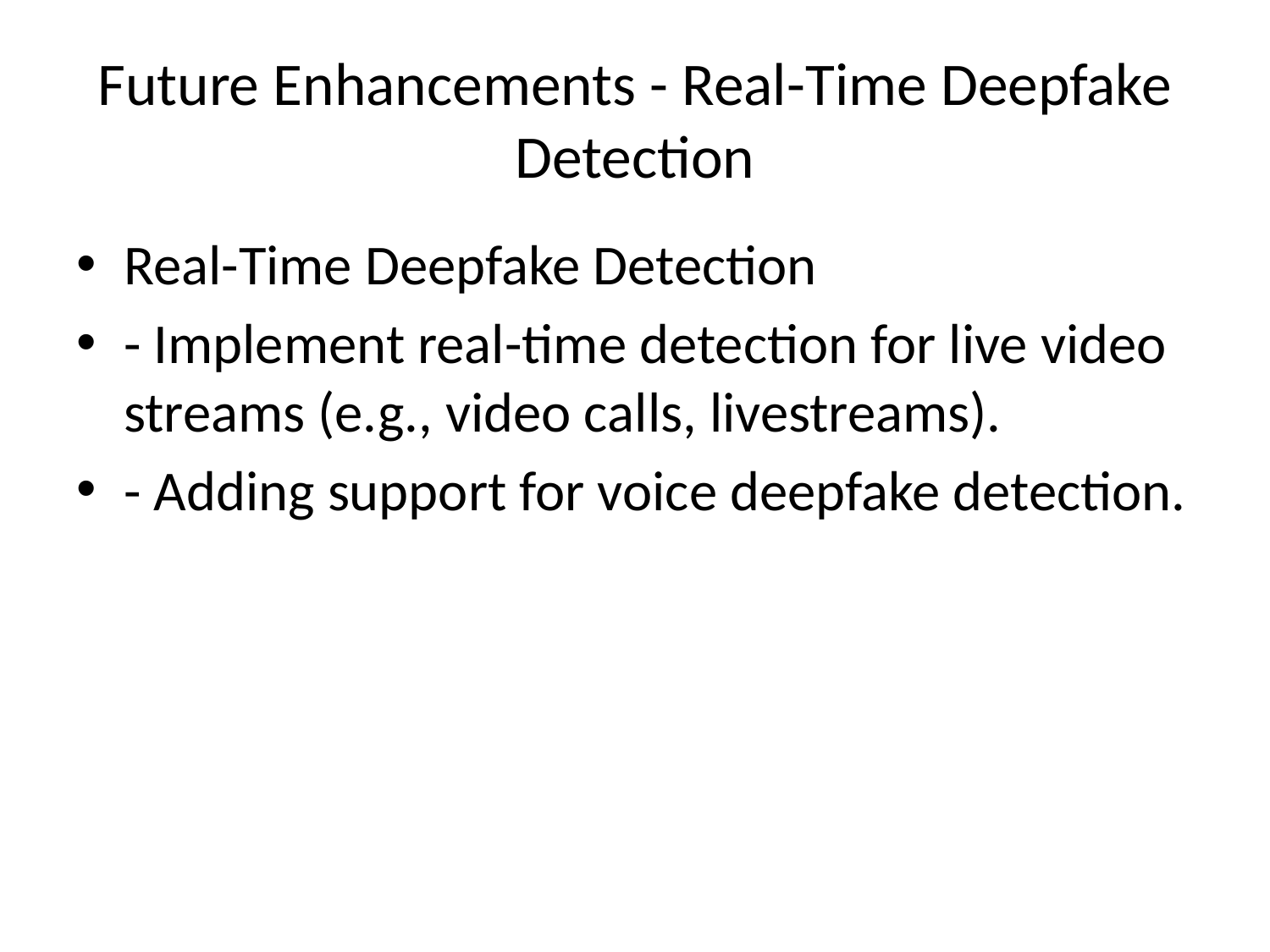

# Future Enhancements - Real-Time Deepfake Detection
Real-Time Deepfake Detection
- Implement real-time detection for live video streams (e.g., video calls, livestreams).
- Adding support for voice deepfake detection.